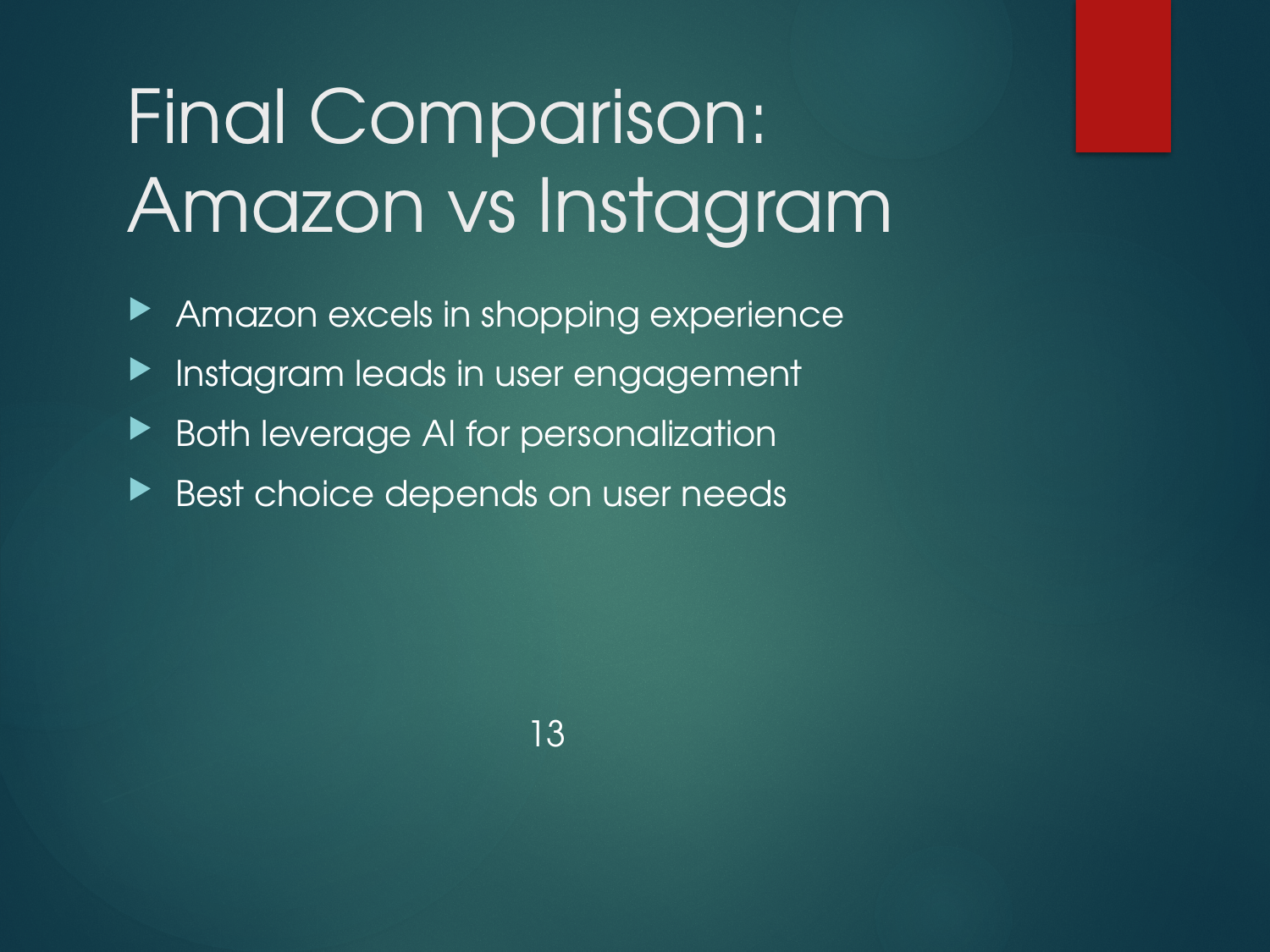

# Final Comparison: Amazon vs Instagram
Amazon excels in shopping experience
Instagram leads in user engagement
Both leverage AI for personalization
Best choice depends on user needs

                                         13